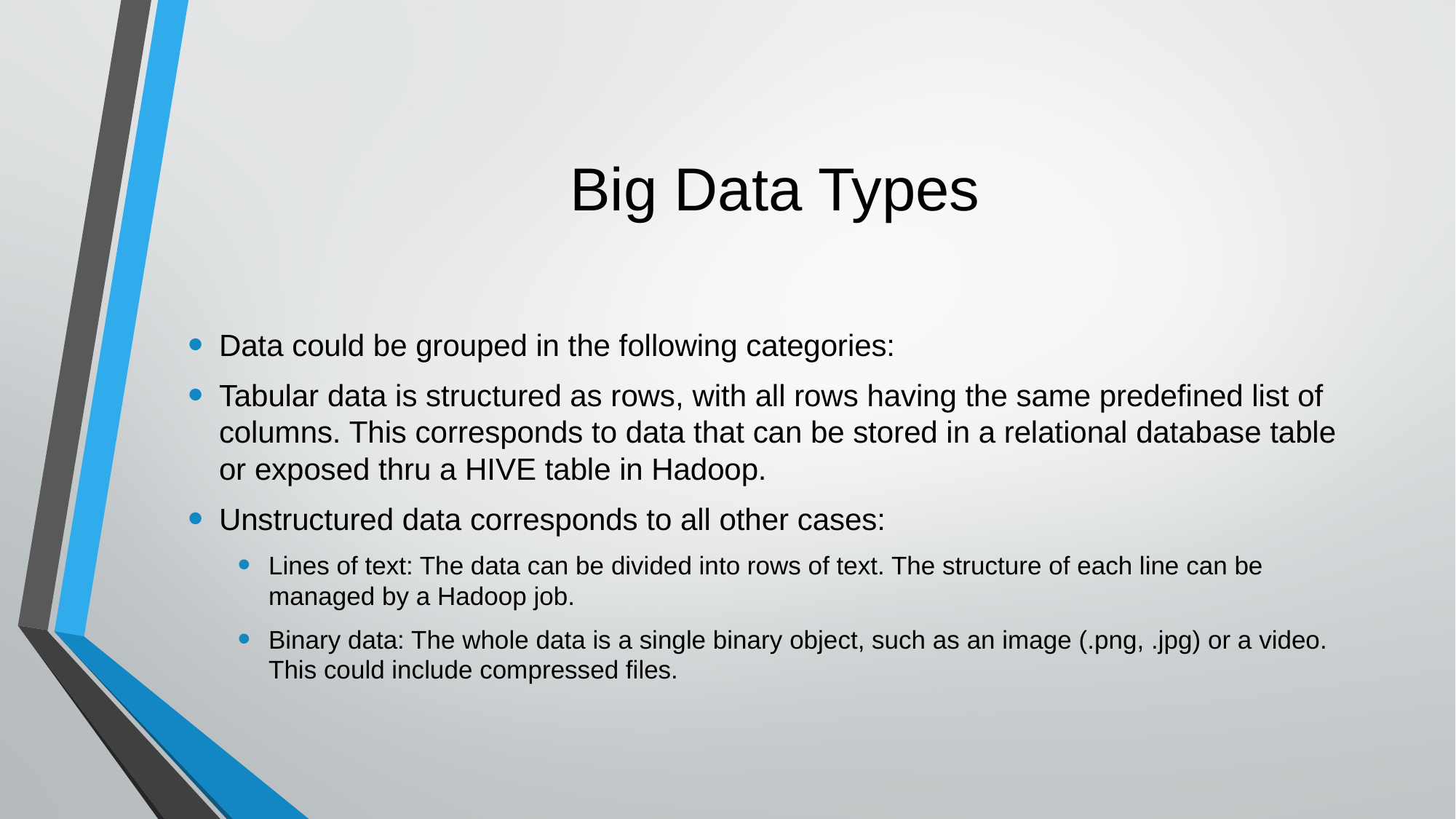

# Big Data Types
Data could be grouped in the following categories:
Tabular data is structured as rows, with all rows having the same predefined list of columns. This corresponds to data that can be stored in a relational database table or exposed thru a HIVE table in Hadoop.
Unstructured data corresponds to all other cases:
Lines of text: The data can be divided into rows of text. The structure of each line can be managed by a Hadoop job.
Binary data: The whole data is a single binary object, such as an image (.png, .jpg) or a video. This could include compressed files.